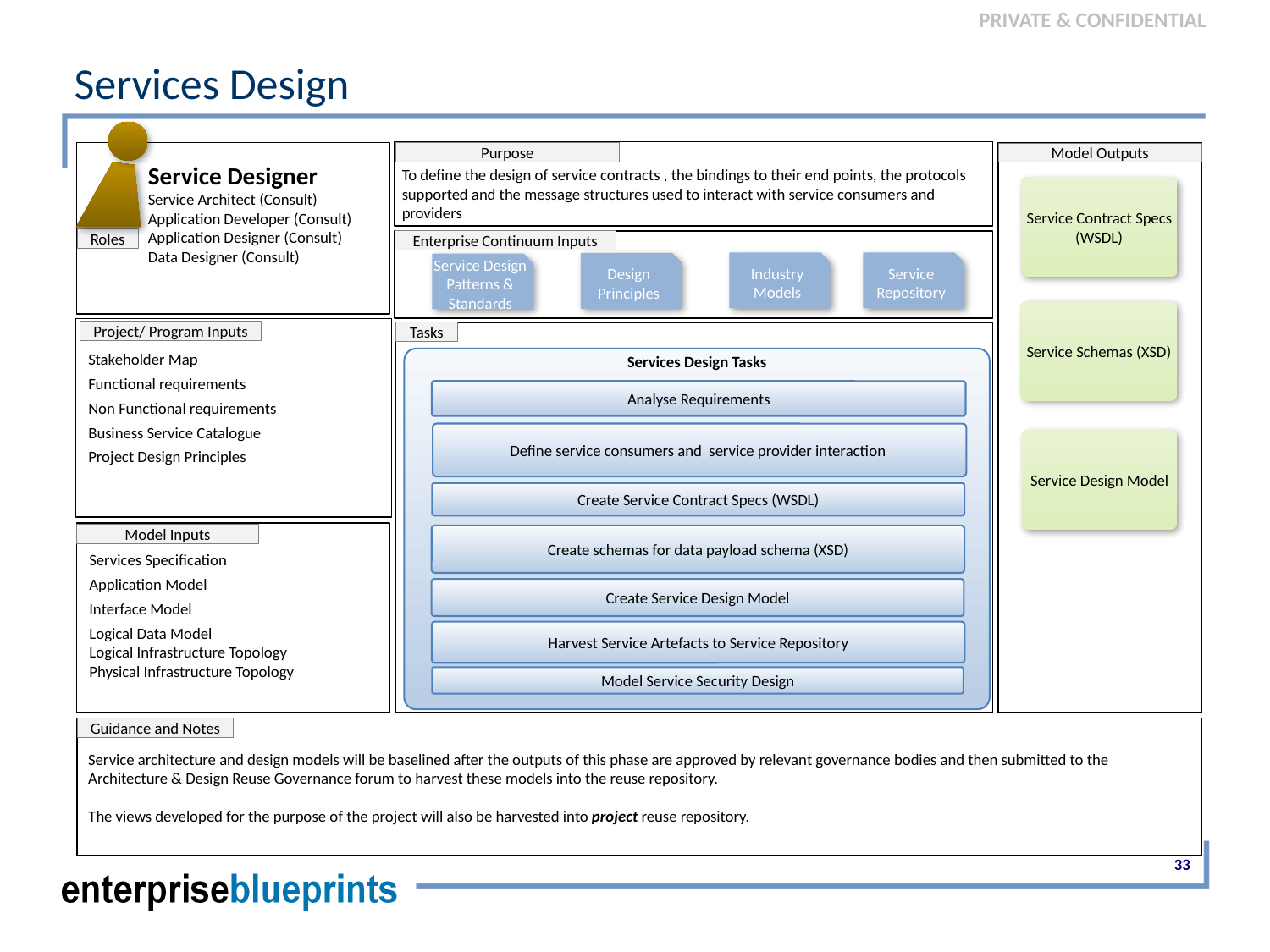

# Services Design

Purpose
Model Outputs
Service Designer
Service Architect (Consult)
Application Developer (Consult)
Application Designer (Consult)
Data Designer (Consult)
To define the design of service contracts , the bindings to their end points, the protocols supported and the message structures used to interact with service consumers and providers
Service Contract Specs (WSDL)
Roles
Enterprise Continuum Inputs

Industry Models
Service Repository
Design Principles
Service Design Patterns & Standards
Service Schemas (XSD)

Stakeholder Map
Functional requirements
Non Functional requirements
Business Service Catalogue
Project Design Principles

Project/ Program Inputs
Tasks

Services Design Tasks
Analyse Requirements
Define service consumers and  service provider interaction
Service Design Model
Create Service Contract Specs (WSDL)

Services Specification
Application Model
Interface Model
Logical Data Model
Logical Infrastructure Topology
Physical Infrastructure Topology

Model Inputs
Create schemas for data payload schema (XSD)
Create Service Design Model
Harvest Service Artefacts to Service Repository
Model Service Security Design

Guidance and Notes
Service architecture and design models will be baselined after the outputs of this phase are approved by relevant governance bodies and then submitted to the Architecture & Design Reuse Governance forum to harvest these models into the reuse repository.

The views developed for the purpose of the project will also be harvested into project reuse repository.

33